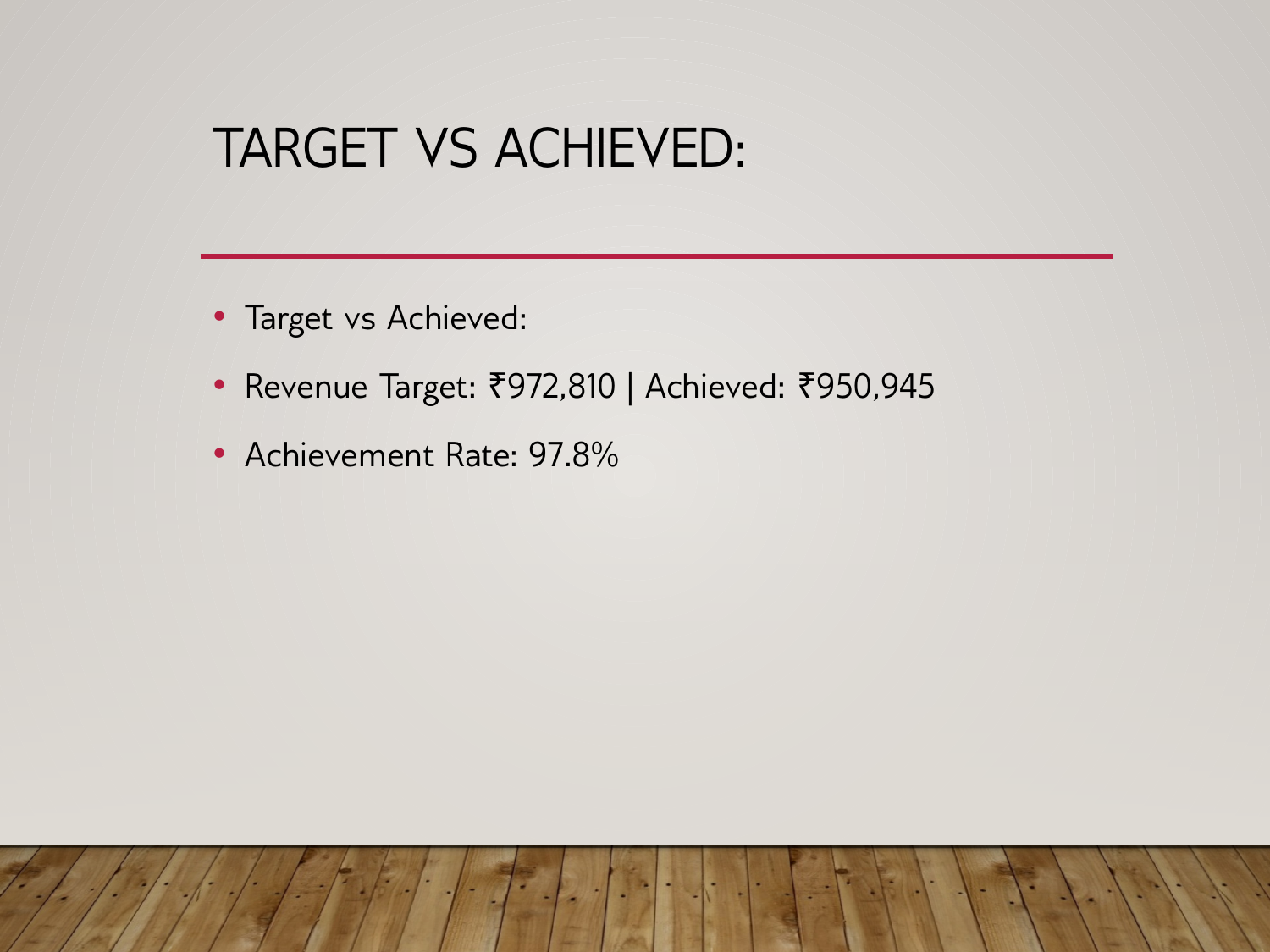

# Target vs Achieved:
Target vs Achieved:
Revenue Target: ₹972,810 | Achieved: ₹950,945
Achievement Rate: 97.8%